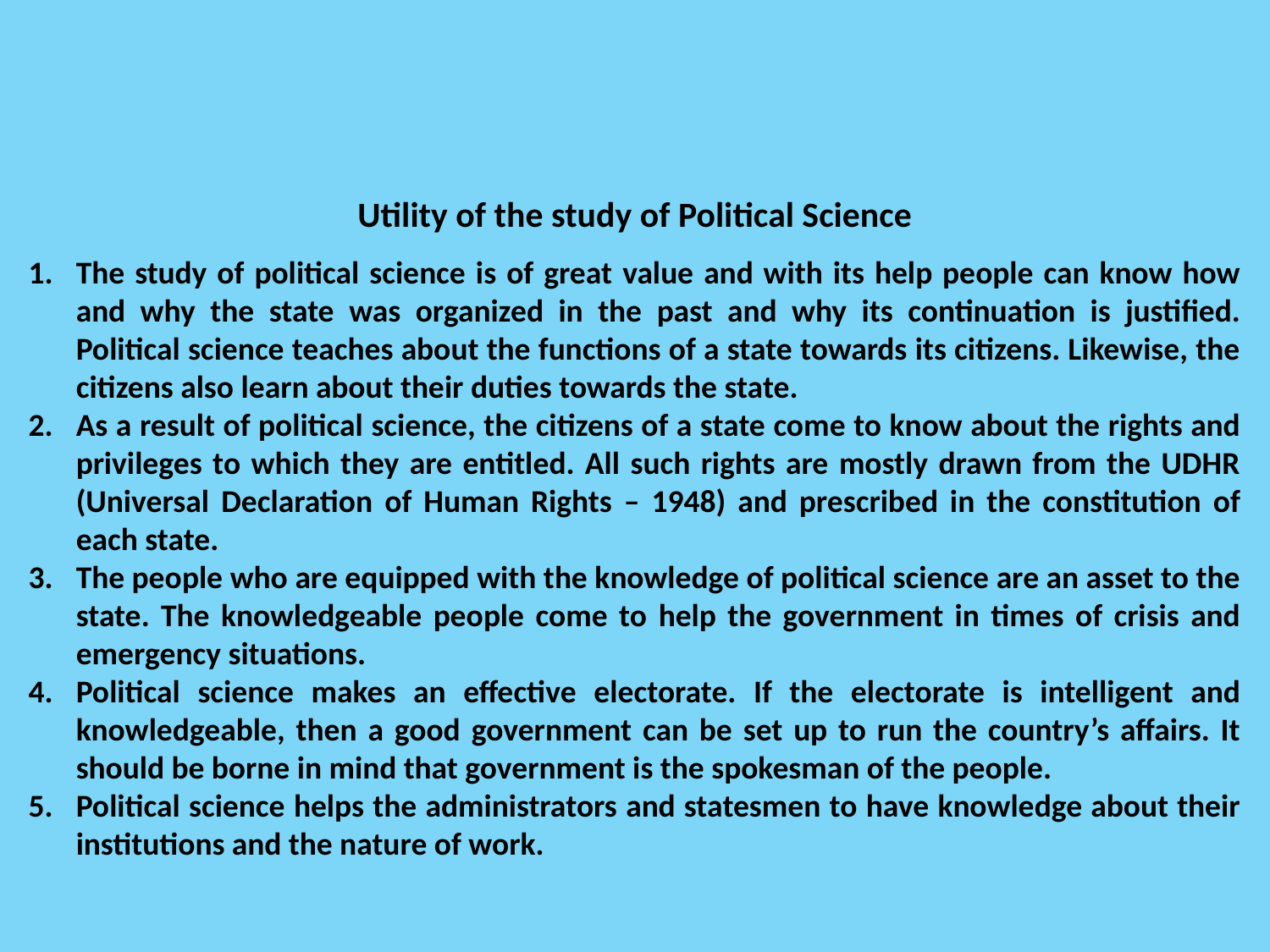

Utility of the study of Political Science
The study of political science is of great value and with its help people can know how and why the state was organized in the past and why its continuation is justified. Political science teaches about the functions of a state towards its citizens. Likewise, the citizens also learn about their duties towards the state.
As a result of political science, the citizens of a state come to know about the rights and privileges to which they are entitled. All such rights are mostly drawn from the UDHR (Universal Declaration of Human Rights – 1948) and prescribed in the constitution of each state.
The people who are equipped with the knowledge of political science are an asset to the state. The knowledgeable people come to help the government in times of crisis and emergency situations.
Political science makes an effective electorate. If the electorate is intelligent and knowledgeable, then a good government can be set up to run the country’s affairs. It should be borne in mind that government is the spokesman of the people.
Political science helps the administrators and statesmen to have knowledge about their institutions and the nature of work.